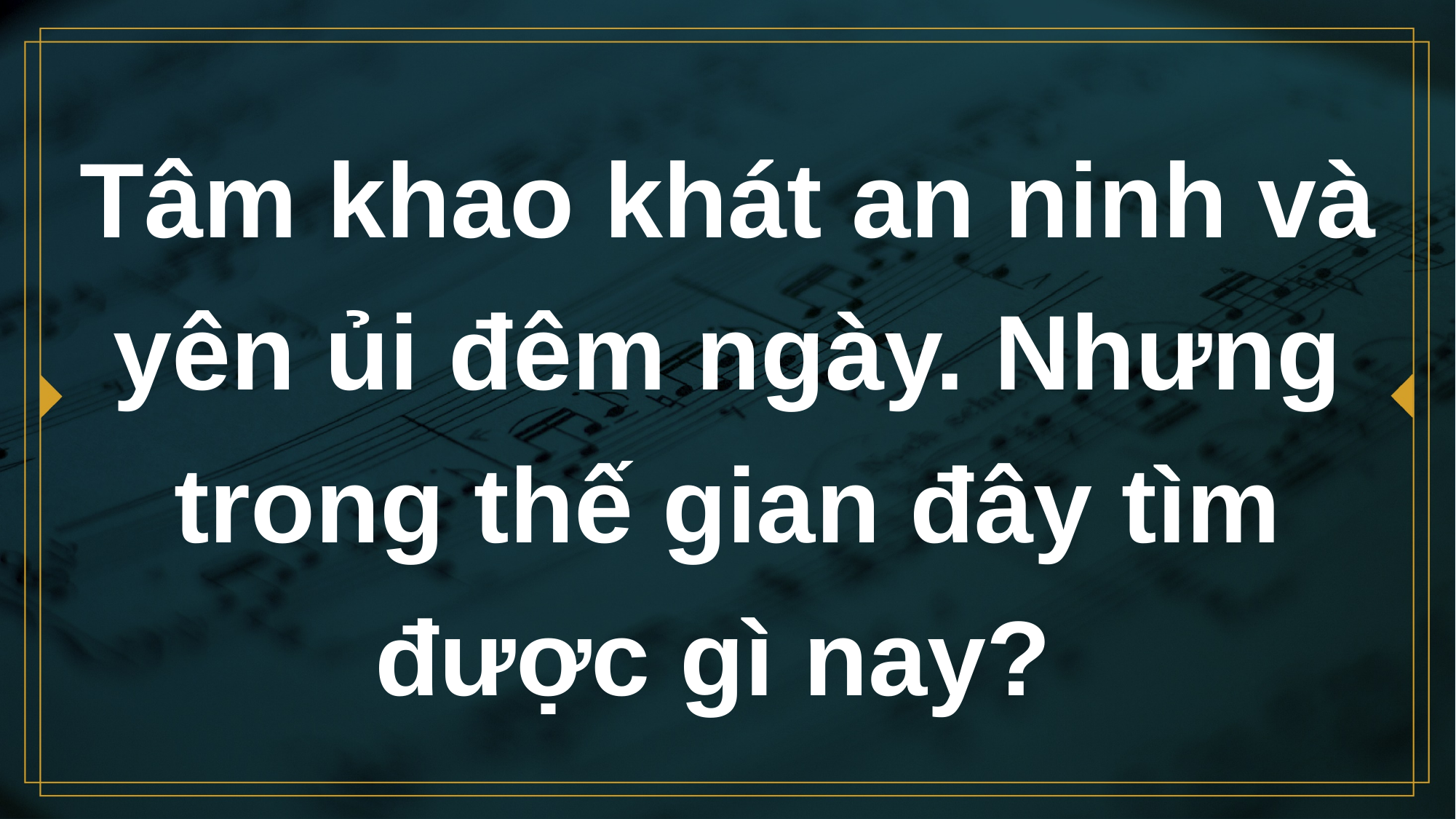

# Tâm khao khát an ninh và yên ủi đêm ngày. Nhưng trong thế gian đây tìm được gì nay?